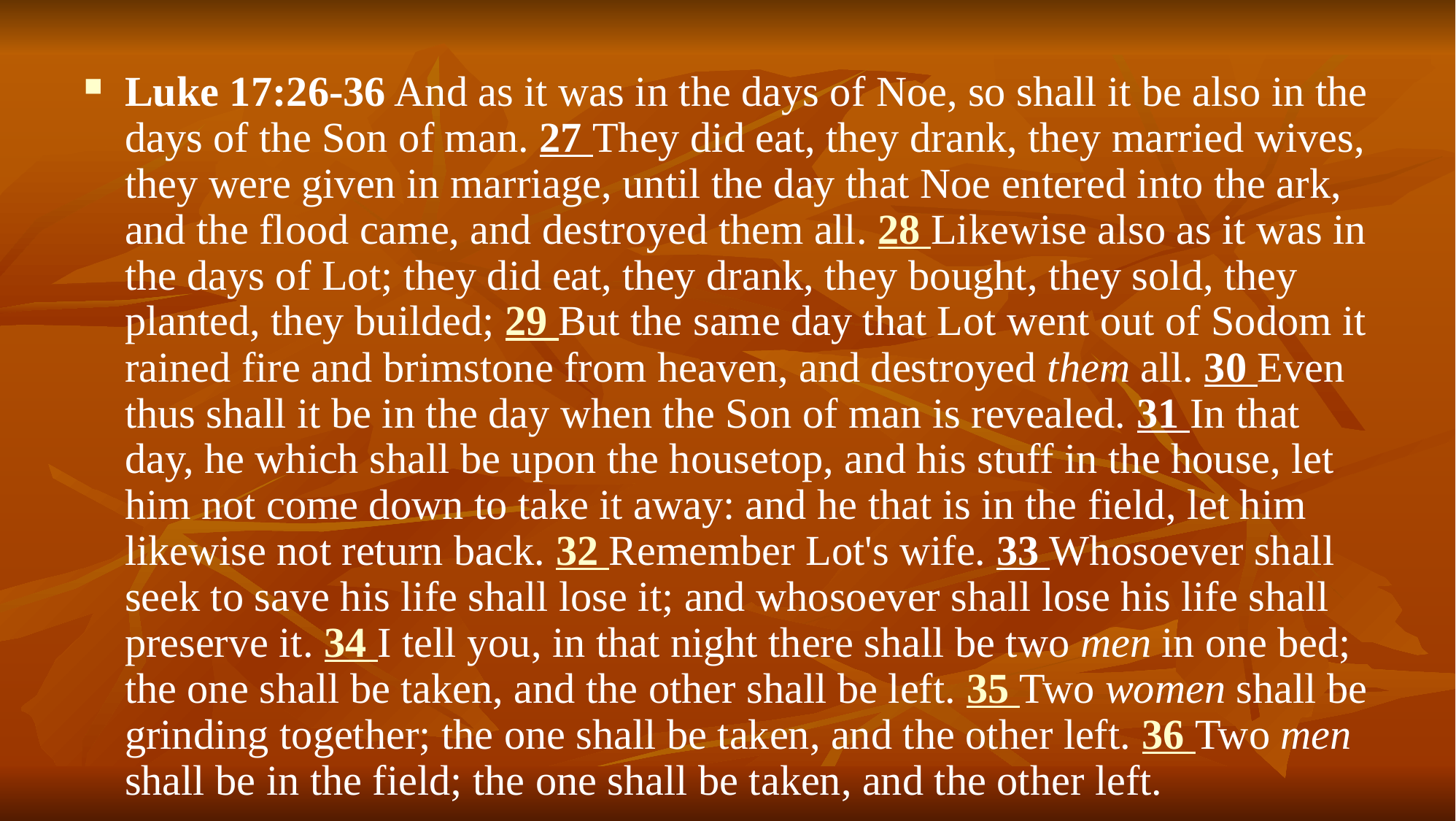

Luke 17:26-36 And as it was in the days of Noe, so shall it be also in the days of the Son of man. 27 They did eat, they drank, they married wives, they were given in marriage, until the day that Noe entered into the ark, and the flood came, and destroyed them all. 28 Likewise also as it was in the days of Lot; they did eat, they drank, they bought, they sold, they planted, they builded; 29 But the same day that Lot went out of Sodom it rained fire and brimstone from heaven, and destroyed them all. 30 Even thus shall it be in the day when the Son of man is revealed. 31 In that day, he which shall be upon the housetop, and his stuff in the house, let him not come down to take it away: and he that is in the field, let him likewise not return back. 32 Remember Lot's wife. 33 Whosoever shall seek to save his life shall lose it; and whosoever shall lose his life shall preserve it. 34 I tell you, in that night there shall be two men in one bed; the one shall be taken, and the other shall be left. 35 Two women shall be grinding together; the one shall be taken, and the other left. 36 Two men shall be in the field; the one shall be taken, and the other left.